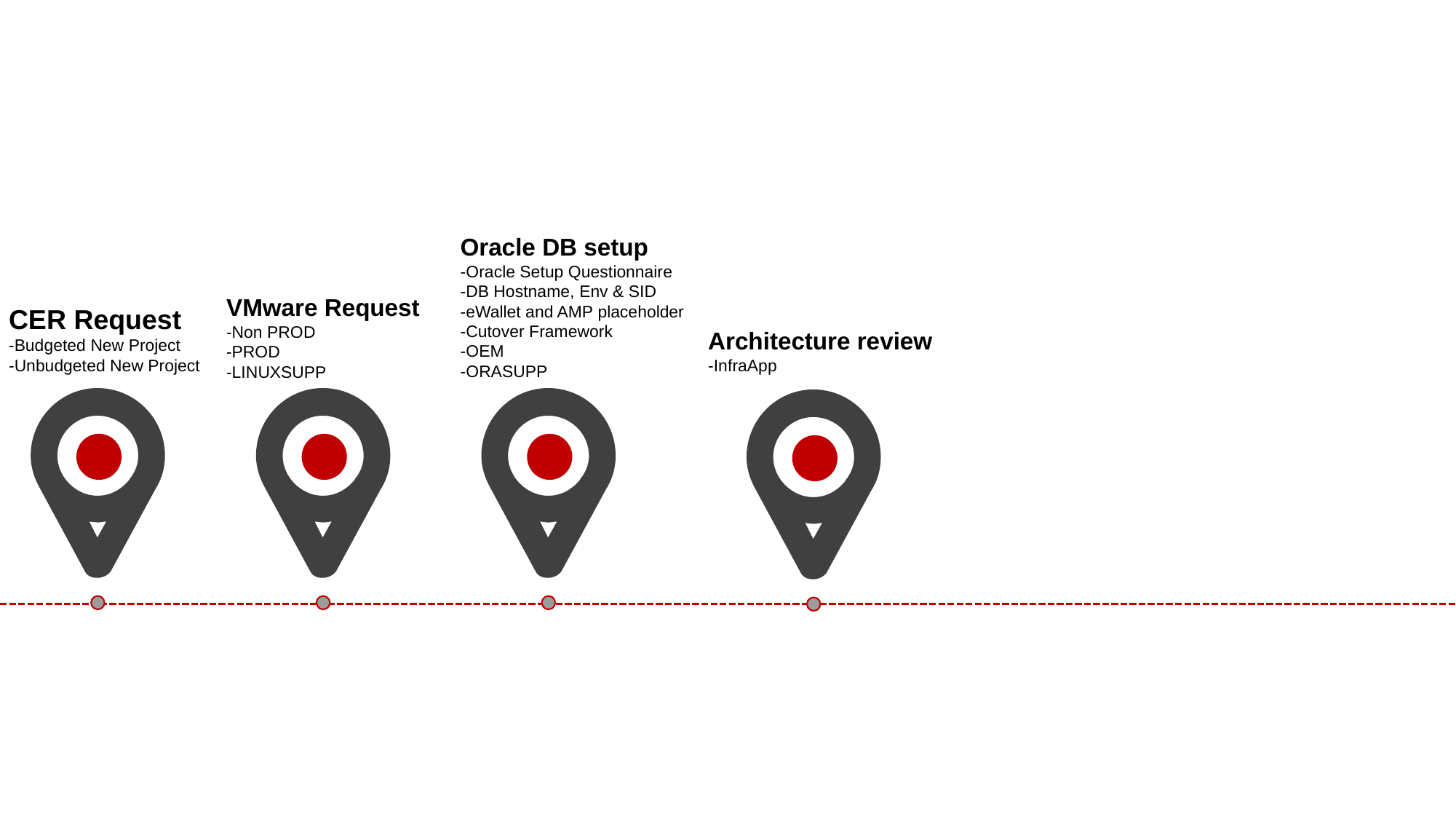

Oracle DB setup
-Oracle Setup Questionnaire
-DB Hostname, Env & SID
-eWallet and AMP placeholder
-Cutover Framework
-OEM
-ORASUPP
VMware Request
-Non PROD
-PROD
-LINUXSUPP
CER Request
-Budgeted New Project
-Unbudgeted New Project
Architecture review
-InfraApp